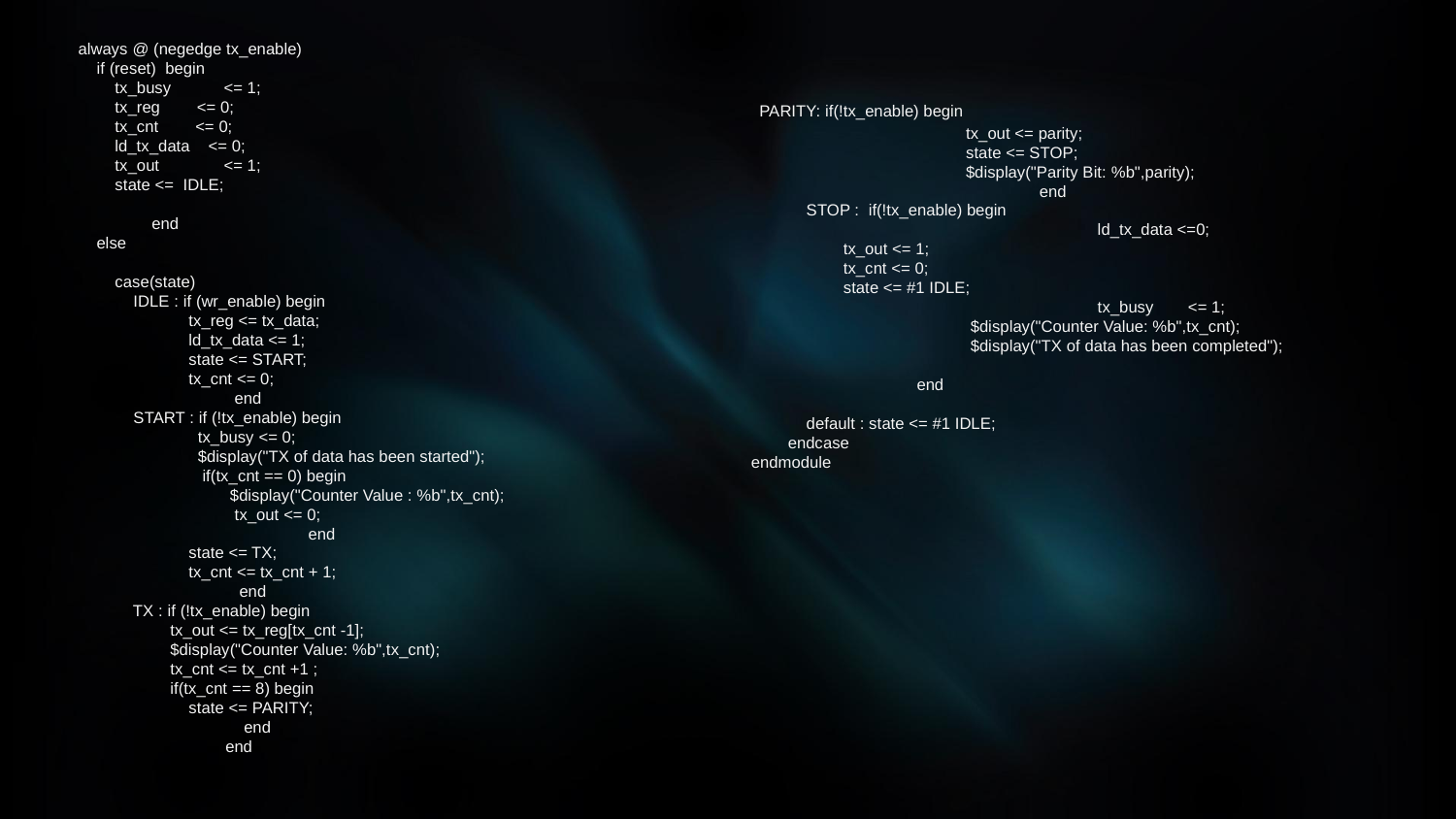

# always @ (negedge tx_enable) if (reset)  begin tx_busy	<= 1; tx_reg        <= 0; tx_cnt        <= 0; ld_tx_data    <= 0; tx_out	<= 1; state <=  IDLE; end else case(state) IDLE : if (wr_enable) begin tx_reg <= tx_data; ld_tx_data <= 1; state <= START; tx_cnt <= 0; end START : if (!tx_enable) begin tx_busy <= 0; $display("TX of data has been started"); if(tx_cnt == 0) begin $display("Counter Value : %b",tx_cnt); tx_out <= 0; end state <= TX; tx_cnt <= tx_cnt + 1; end TX : if (!tx_enable) begin tx_out <= tx_reg[tx_cnt -1]; $display("Counter Value: %b",tx_cnt); tx_cnt <= tx_cnt +1 ; if(tx_cnt == 8) begin state <= PARITY; end end
 PARITY: if(!tx_enable) begin
	               tx_out <= parity;
	               state <= STOP;
	               $display("Parity Bit: %b",parity);
	                               end
            STOP :  if(!tx_enable) begin
		            ld_tx_data <=0;
                    tx_out <= 1;
                    tx_cnt <= 0;
                    state <= #1 IDLE;
		            tx_busy	<= 1;
	                $display("Counter Value: %b",tx_cnt);
	                $display("TX of data has been completed");
                                    end
            default : state <= #1 IDLE;
        endcase
endmodule